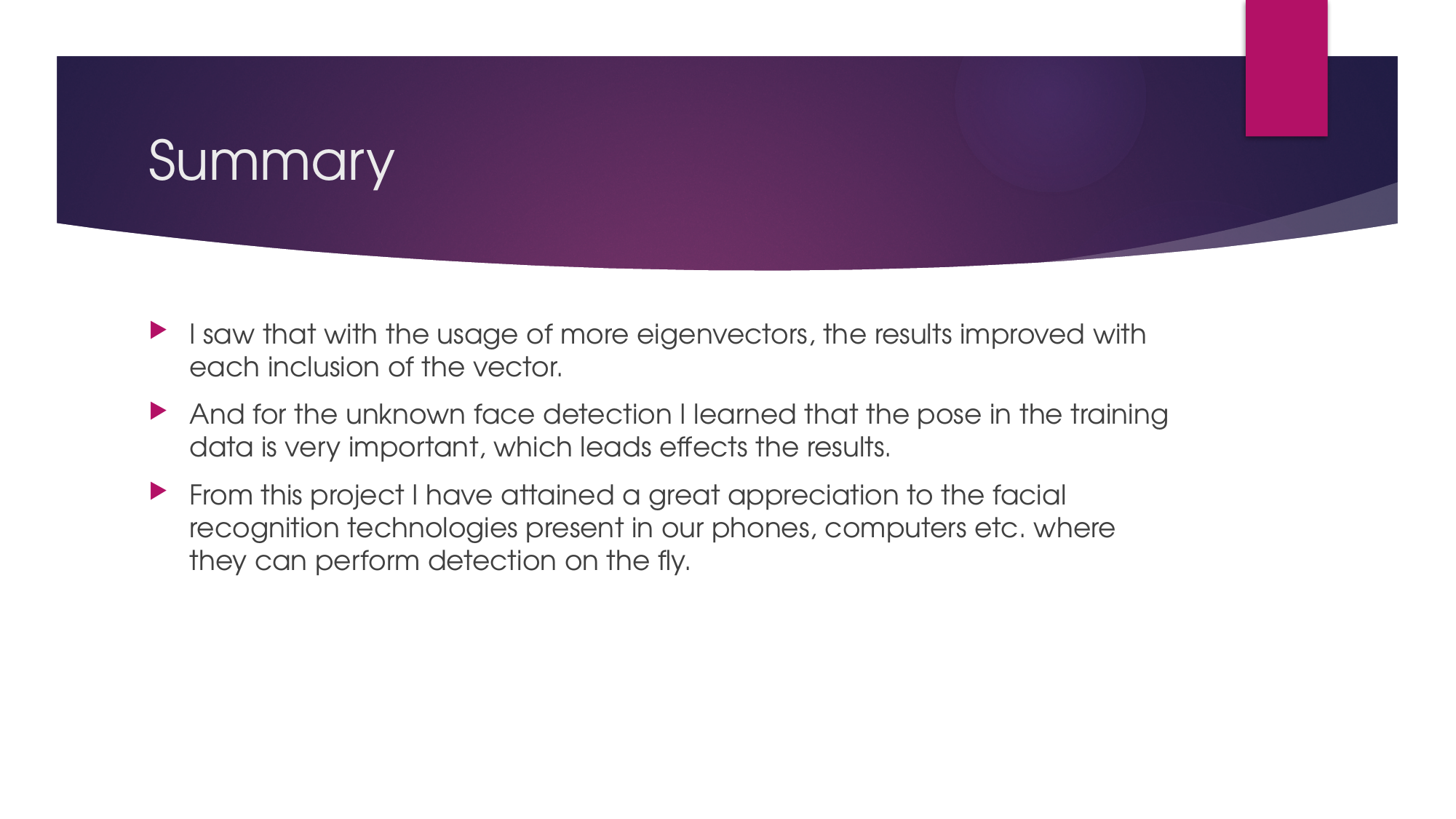

# Summary
I saw that with the usage of more eigenvectors, the results improved with each inclusion of the vector.
And for the unknown face detection I learned that the pose in the training data is very important, which leads effects the results.
From this project I have attained a great appreciation to the facial recognition technologies present in our phones, computers etc. where they can perform detection on the fly.